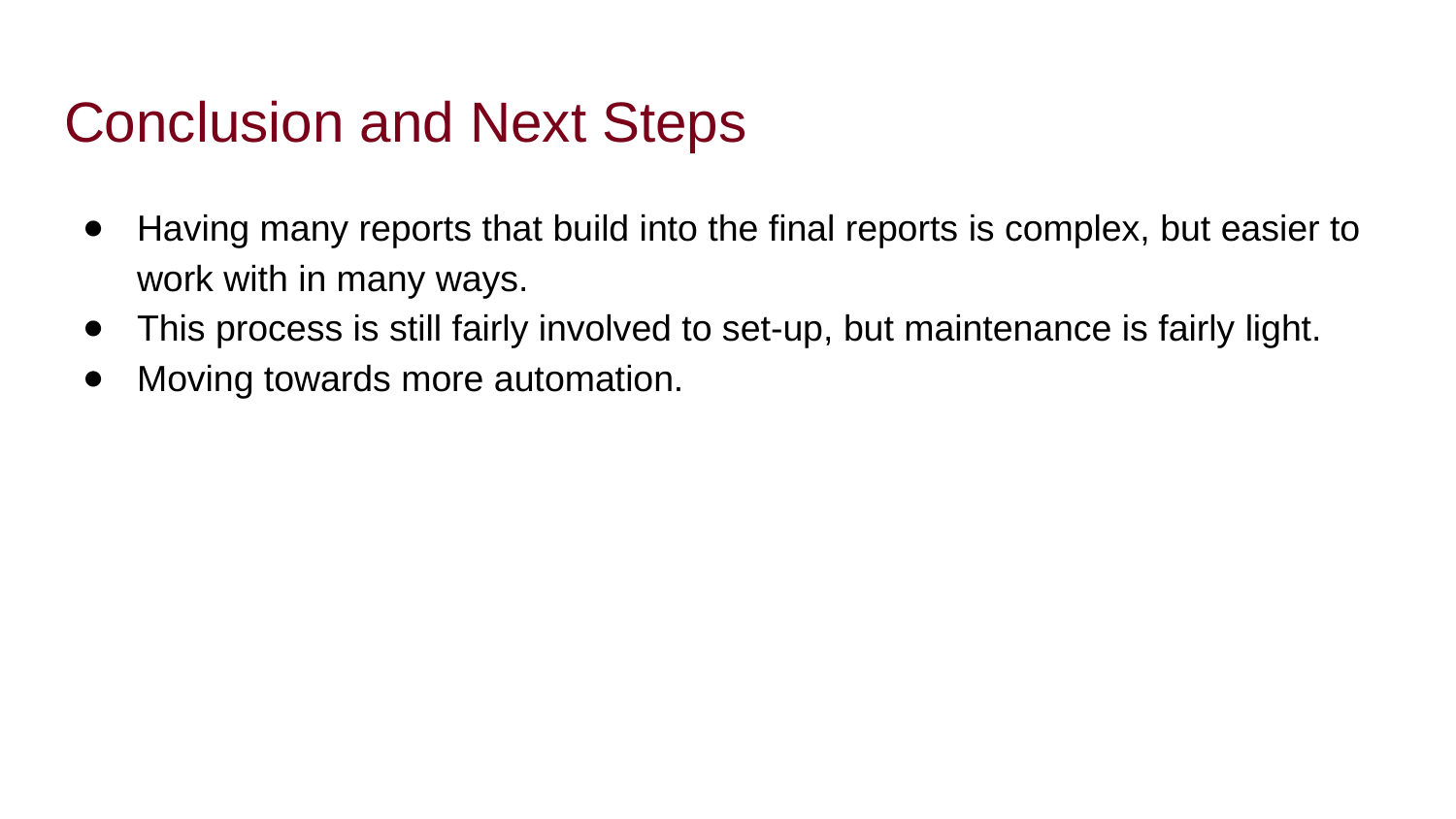

# Conclusion and Next Steps
Having many reports that build into the final reports is complex, but easier to work with in many ways.
This process is still fairly involved to set-up, but maintenance is fairly light.
Moving towards more automation.